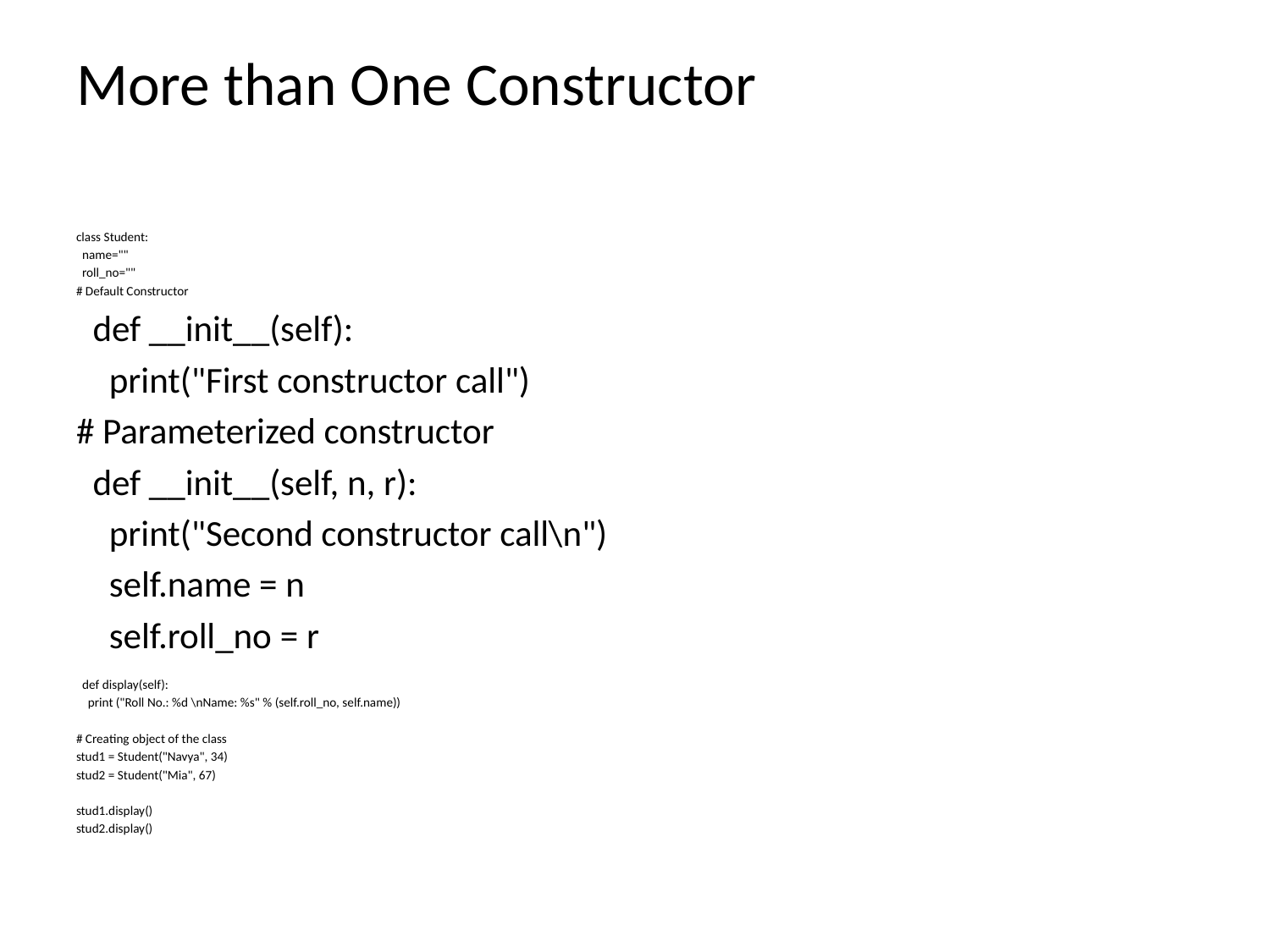

# More than One Constructor
class Student:
  name=""
  roll_no=""
# Default Constructor
  def __init__(self):
    print("First constructor call")
# Parameterized constructor
  def __init__(self, n, r):
    print("Second constructor call\n")
    self.name = n
    self.roll_no = r

  def display(self):
    print ("Roll No.: %d \nName: %s" % (self.roll_no, self.name))

# Creating object of the class
stud1 = Student("Navya", 34)
stud2 = Student("Mia", 67)

stud1.display()
stud2.display()